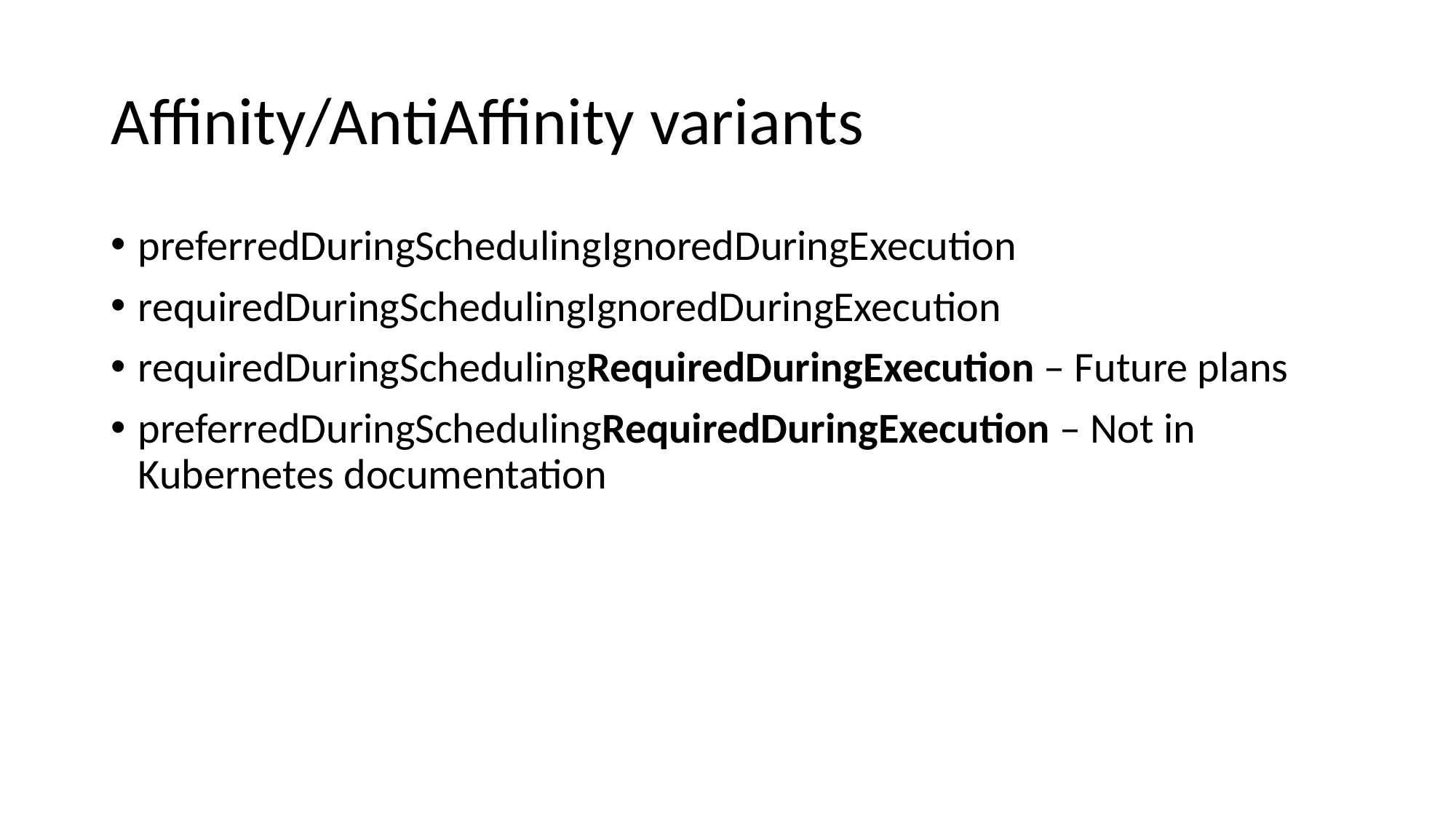

# Affinity/AntiAffinity variants
preferredDuringSchedulingIgnoredDuringExecution
requiredDuringSchedulingIgnoredDuringExecution
requiredDuringSchedulingRequiredDuringExecution – Future plans
preferredDuringSchedulingRequiredDuringExecution – Not in Kubernetes documentation